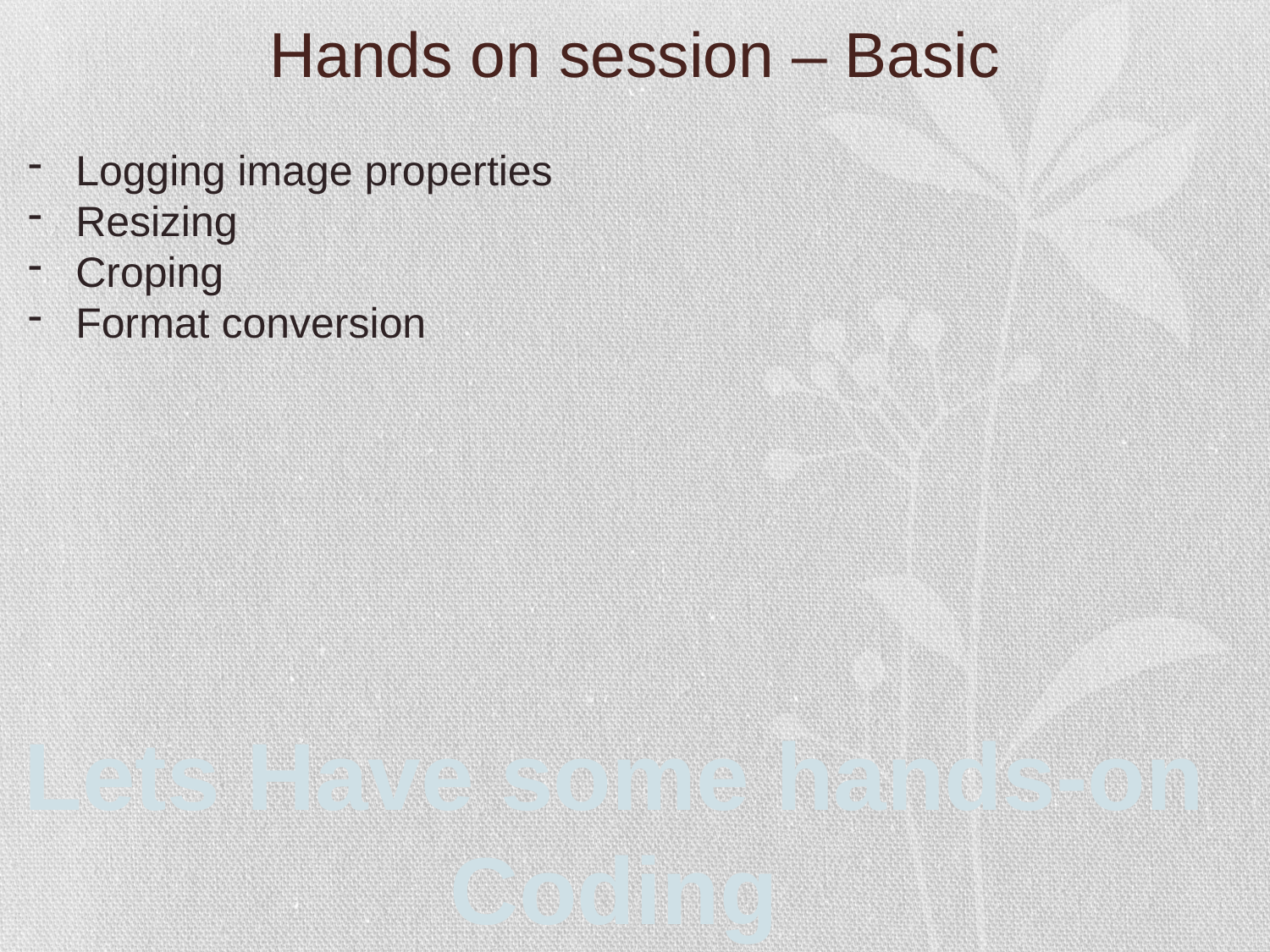

# Hands on session – Basic
Logging image properties
Resizing
Croping
Format conversion

Lets Have some hands-on
Coding